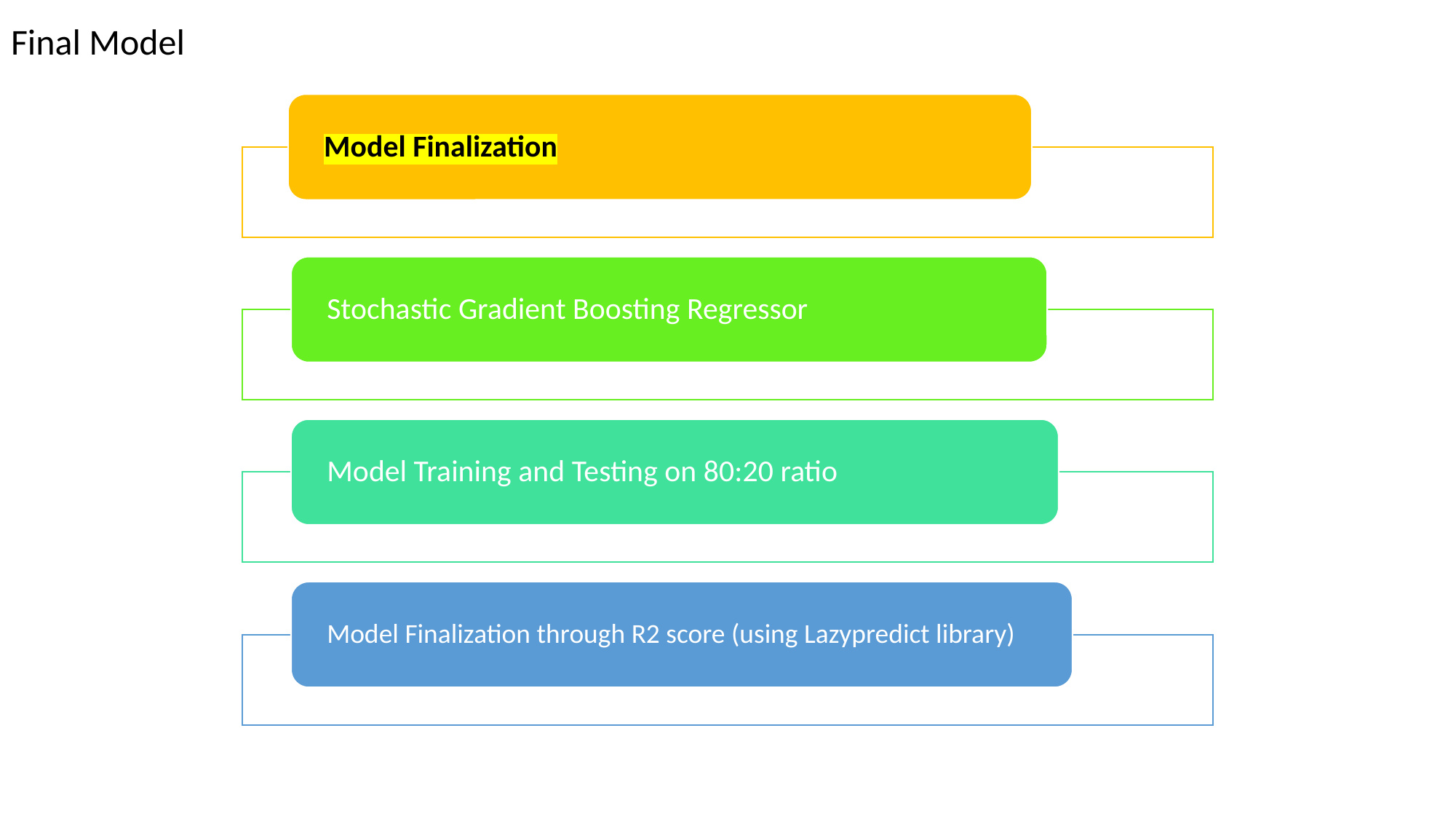

# Final Model
Model Finalization
Stochastic Gradient Boosting Regressor
Model Training and Testing on 80:20 ratio
Model Finalization through R2 score (using Lazypredict library)